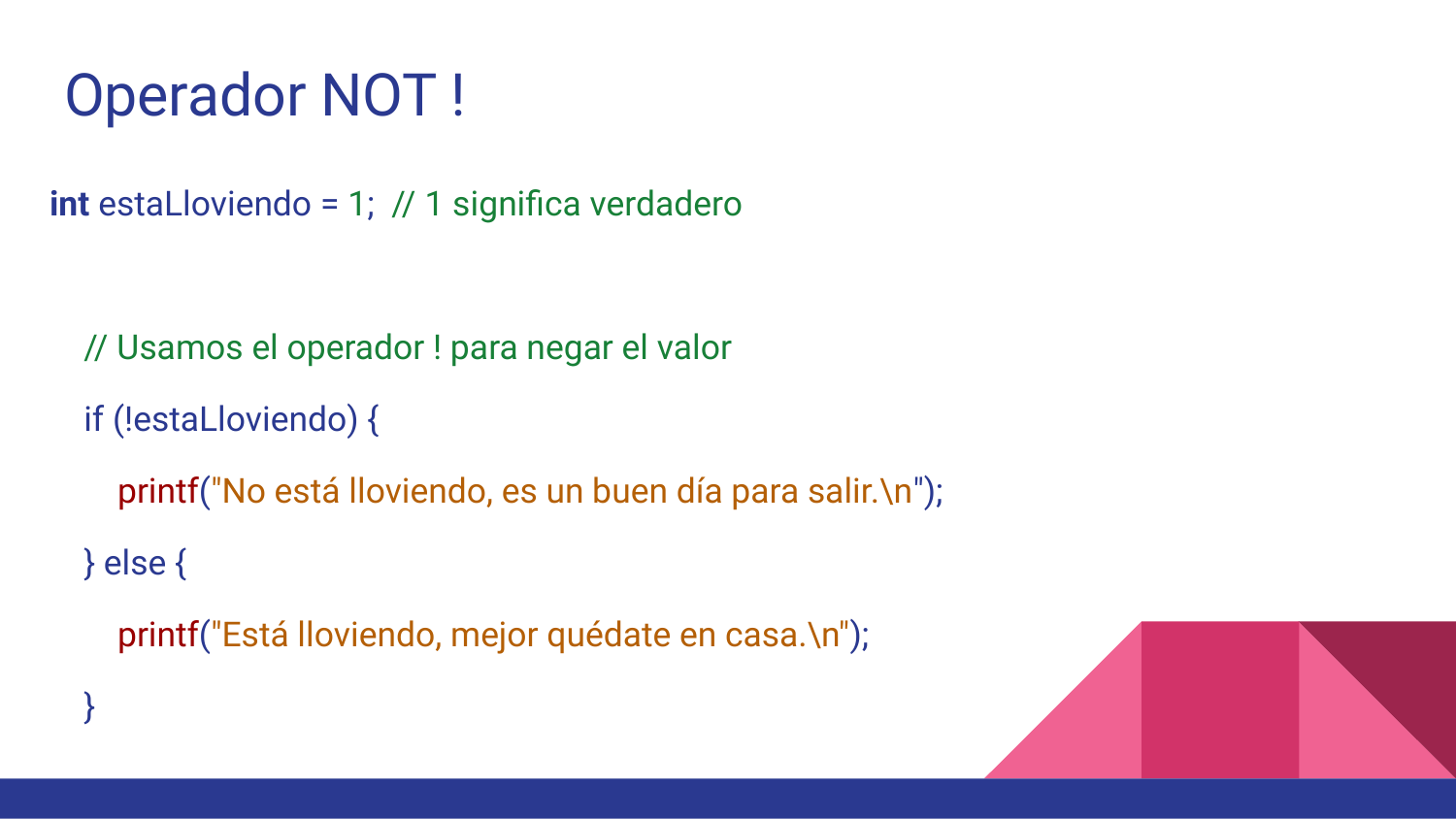

# Operador NOT !
int estaLloviendo = 1;  // 1 significa verdadero

    // Usamos el operador ! para negar el valor
    if (!estaLloviendo) {
        printf("No está lloviendo, es un buen día para salir.\n");
    } else {
        printf("Está lloviendo, mejor quédate en casa.\n");
    }